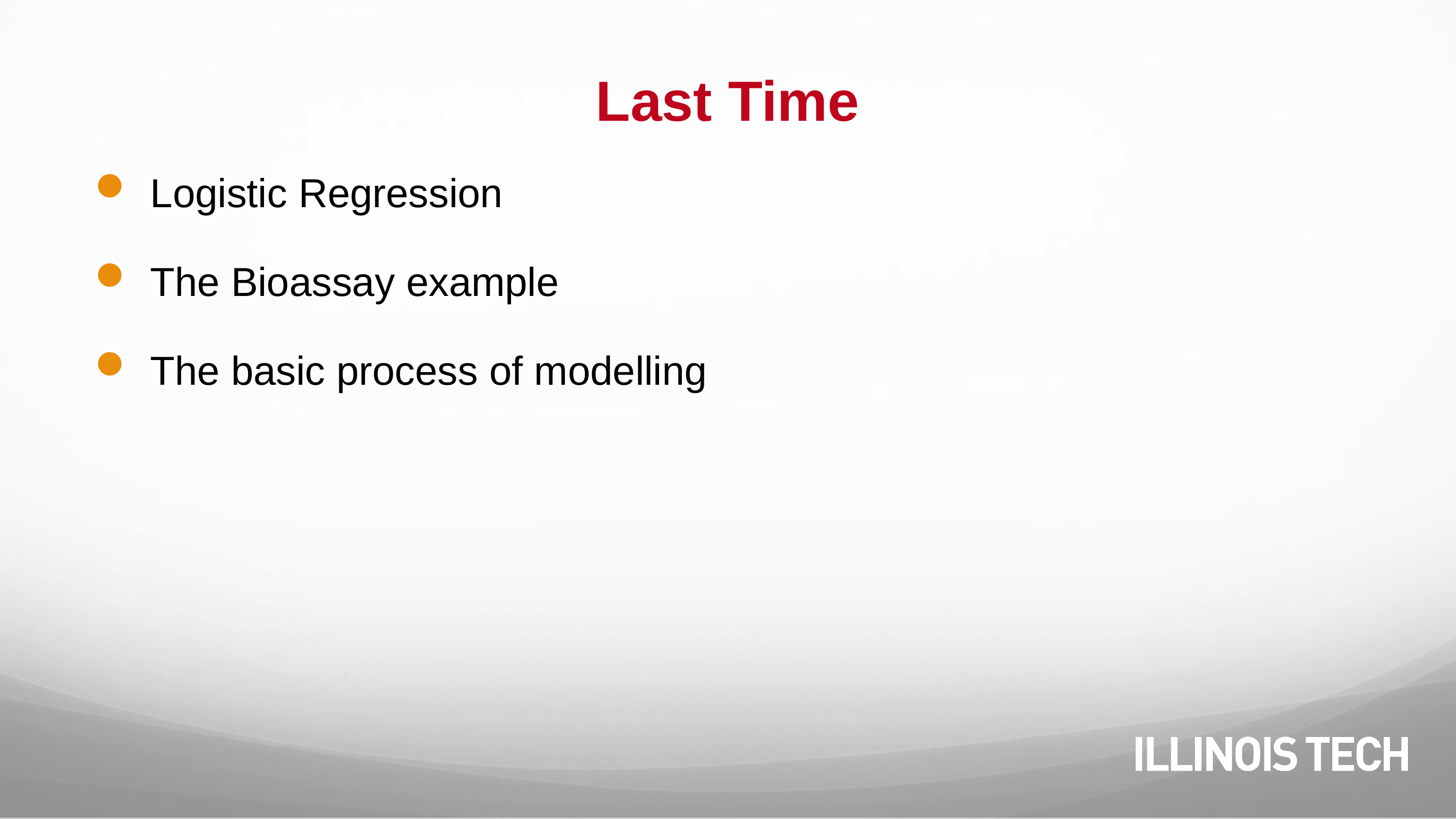

# Last Time
Logistic Regression
The Bioassay example
The basic process of modelling